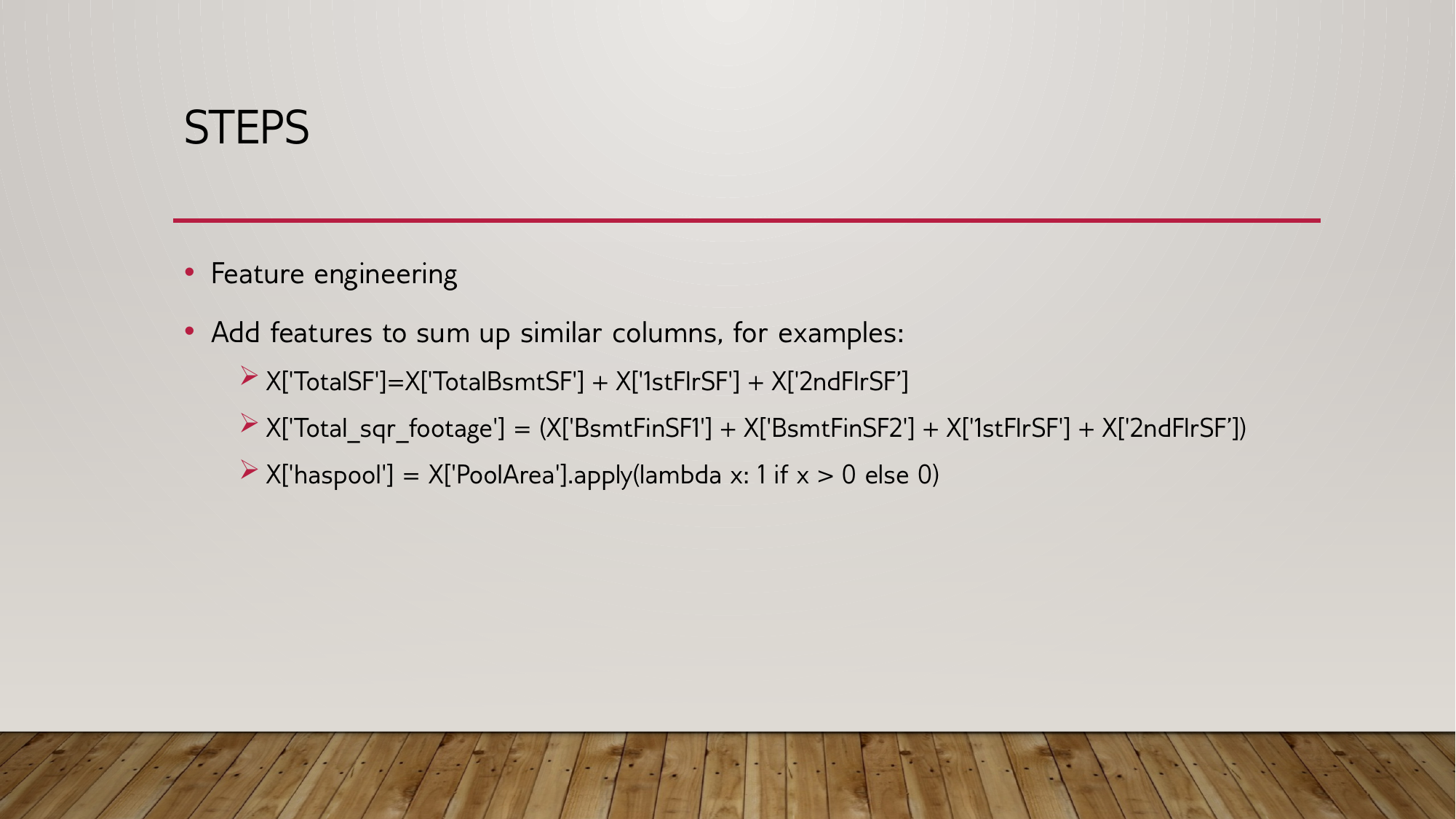

# steps
Feature engineering
Add features to sum up similar columns, for examples:
X['TotalSF']=X['TotalBsmtSF'] + X['1stFlrSF'] + X['2ndFlrSF’]
X['Total_sqr_footage'] = (X['BsmtFinSF1'] + X['BsmtFinSF2'] + X['1stFlrSF'] + X['2ndFlrSF’])
X['haspool'] = X['PoolArea'].apply(lambda x: 1 if x > 0 else 0)